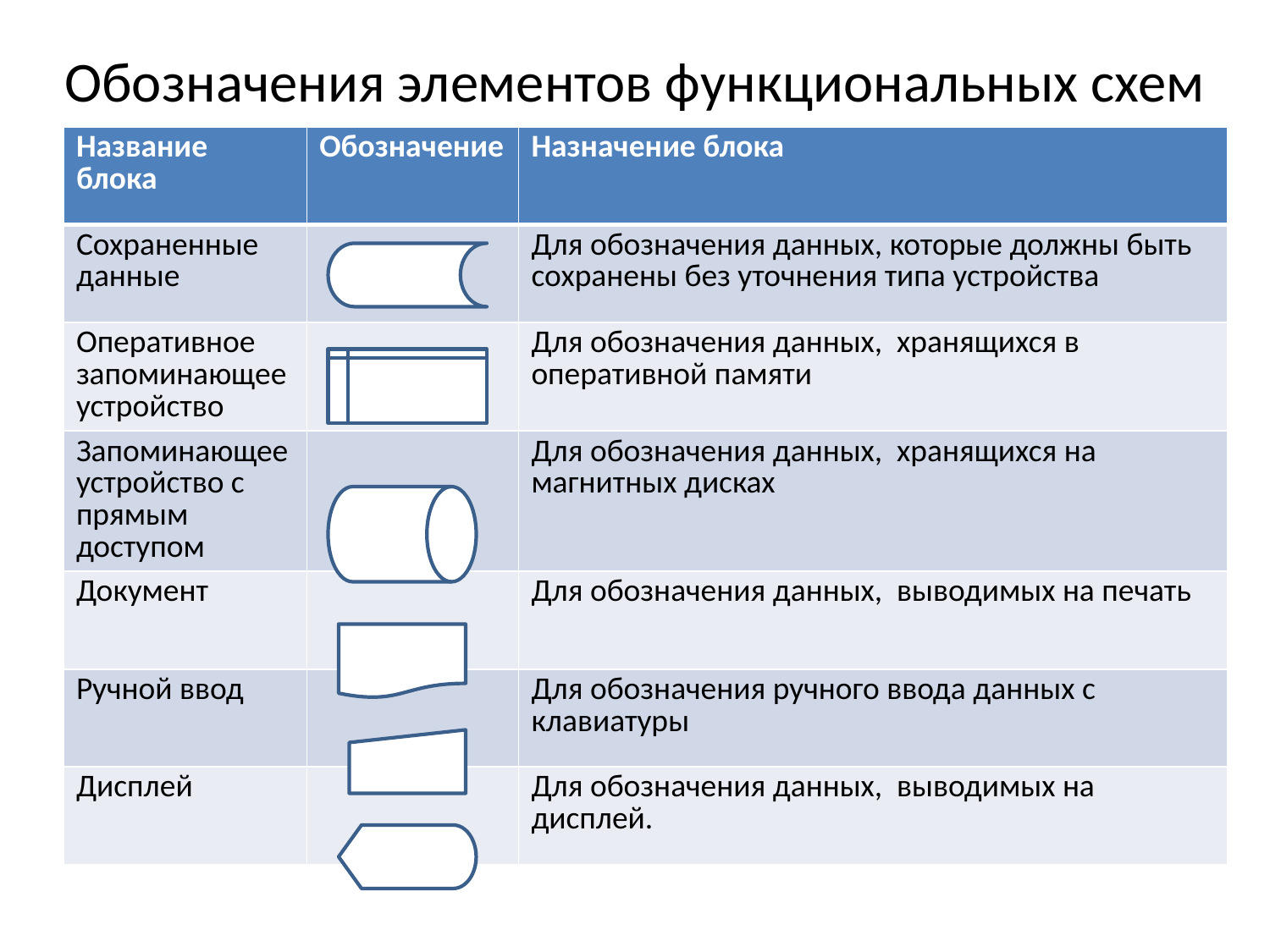

# Обозначения элементов функциональных схем
| Название блока | Обозначение | Назначение блока |
| --- | --- | --- |
| Сохраненные данные |  | Для обозначения данных, которые должны быть сохранены без уточнения типа устройства |
| Оперативное запоминающее устройство |  | Для обозначения данных, хранящихся в оперативной памяти |
| Запоминающее устройство с прямым доступом |  | Для обозначения данных, хранящихся на магнитных дисках |
| Документ |  | Для обозначения данных, выводимых на печать |
| Ручной ввод |  | Для обозначения ручного ввода данных с клавиатуры |
| Дисплей |  | Для обозначения данных, выводимых на дисплей. |